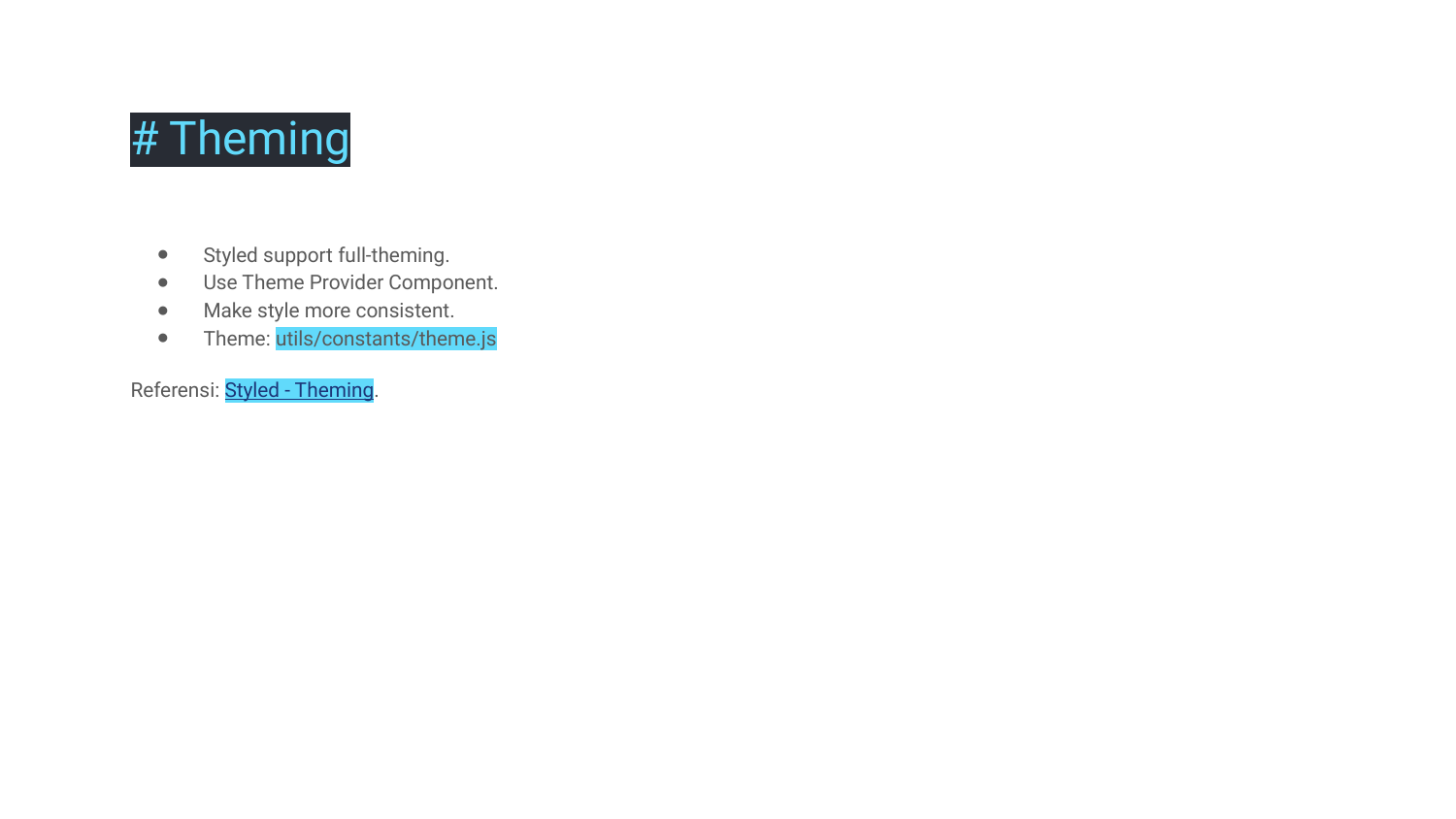

# Theming
Styled support full-theming.
Use Theme Provider Component.
Make style more consistent.
Theme: utils/constants/theme.js
Referensi: Styled - Theming.